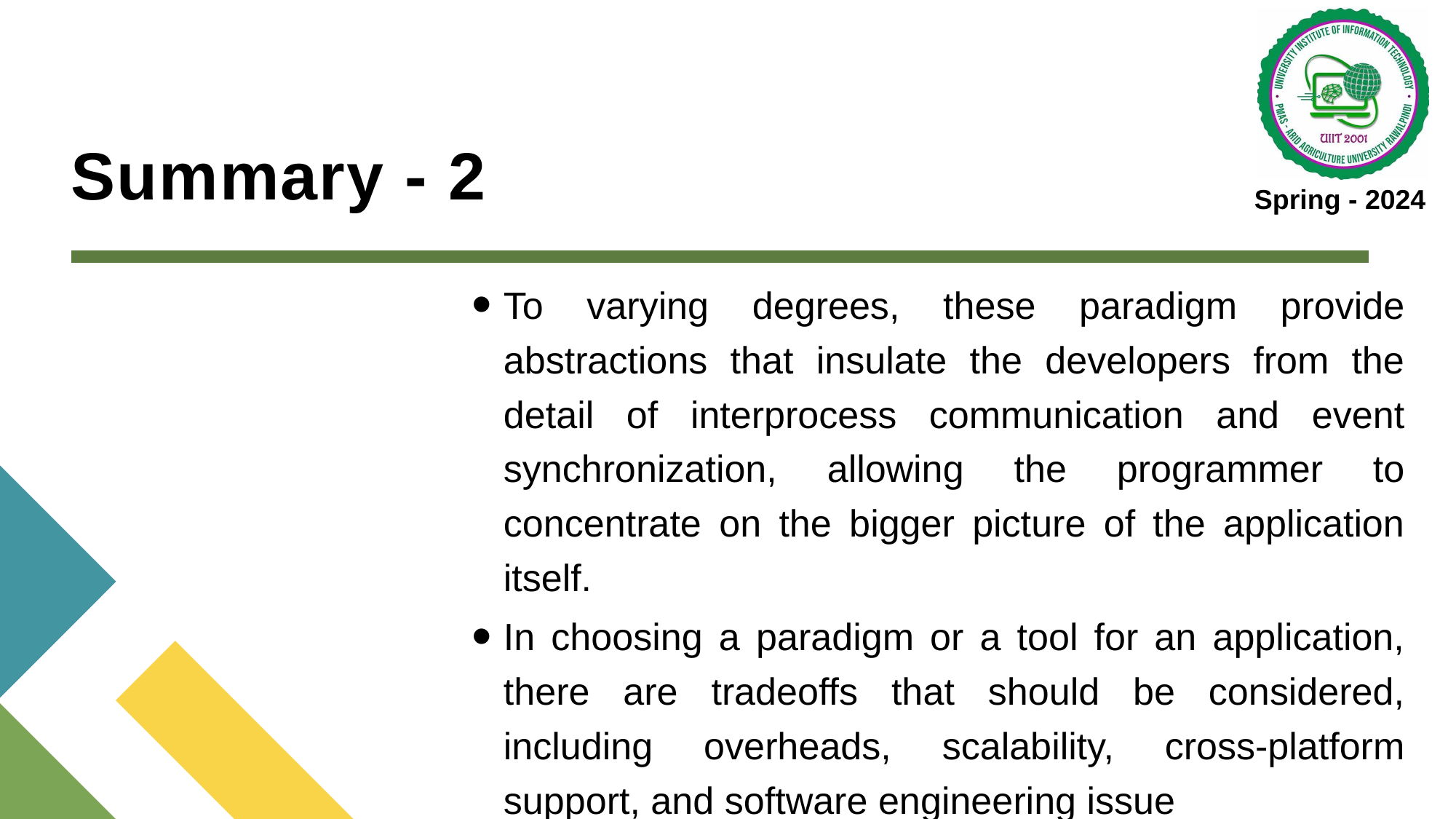

# Summary - 2
To varying degrees, these paradigm provide abstractions that insulate the developers from the detail of interprocess communication and event synchronization, allowing the programmer to concentrate on the bigger picture of the application itself.
In choosing a paradigm or a tool for an application, there are tradeoffs that should be considered, including overheads, scalability, cross-platform support, and software engineering issue